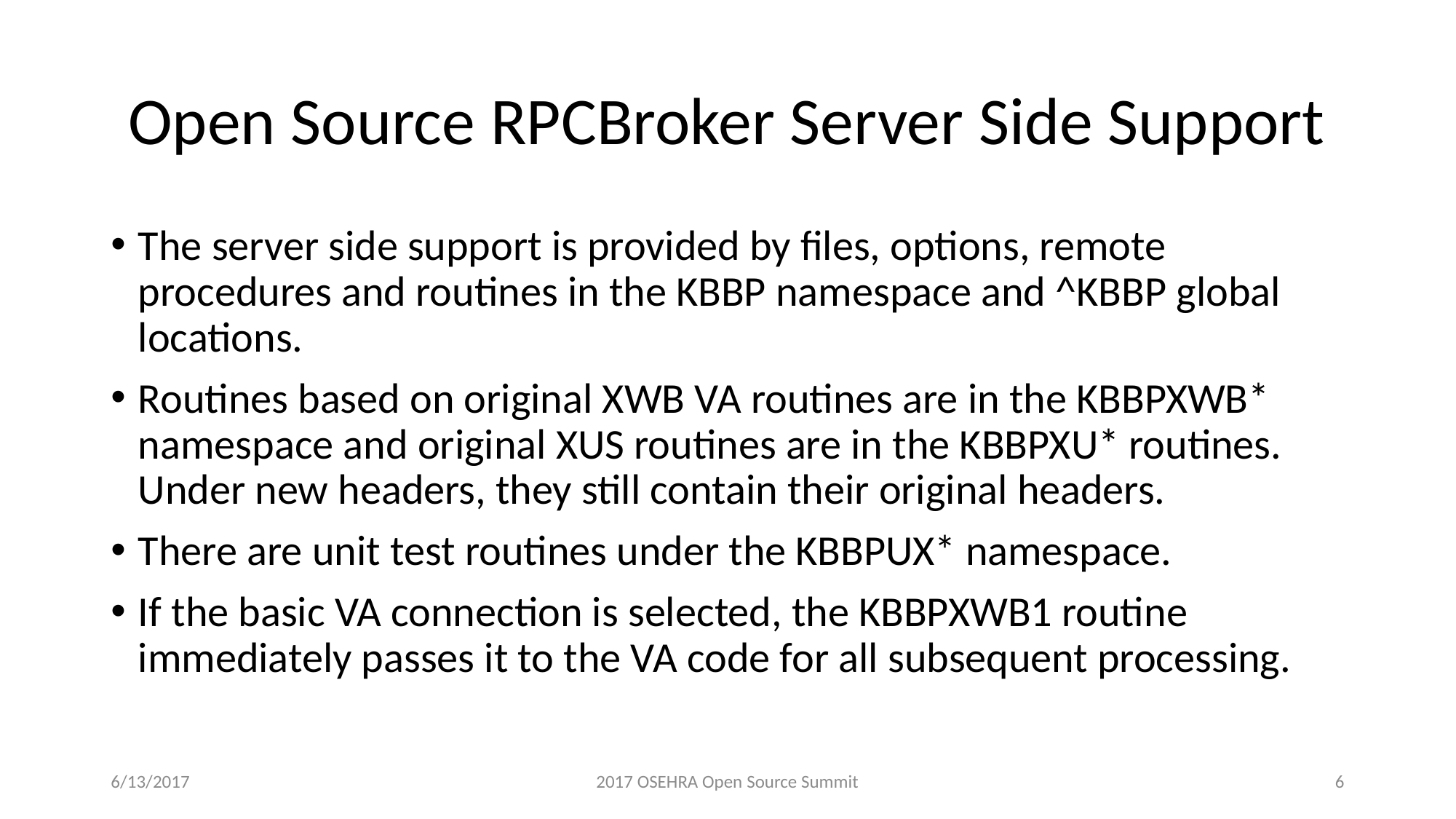

# Open Source RPCBroker Server Side Support
The server side support is provided by files, options, remote procedures and routines in the KBBP namespace and ^KBBP global locations.
Routines based on original XWB VA routines are in the KBBPXWB* namespace and original XUS routines are in the KBBPXU* routines. Under new headers, they still contain their original headers.
There are unit test routines under the KBBPUX* namespace.
If the basic VA connection is selected, the KBBPXWB1 routine immediately passes it to the VA code for all subsequent processing.

6/13/2017
2017 OSEHRA Open Source Summit
6